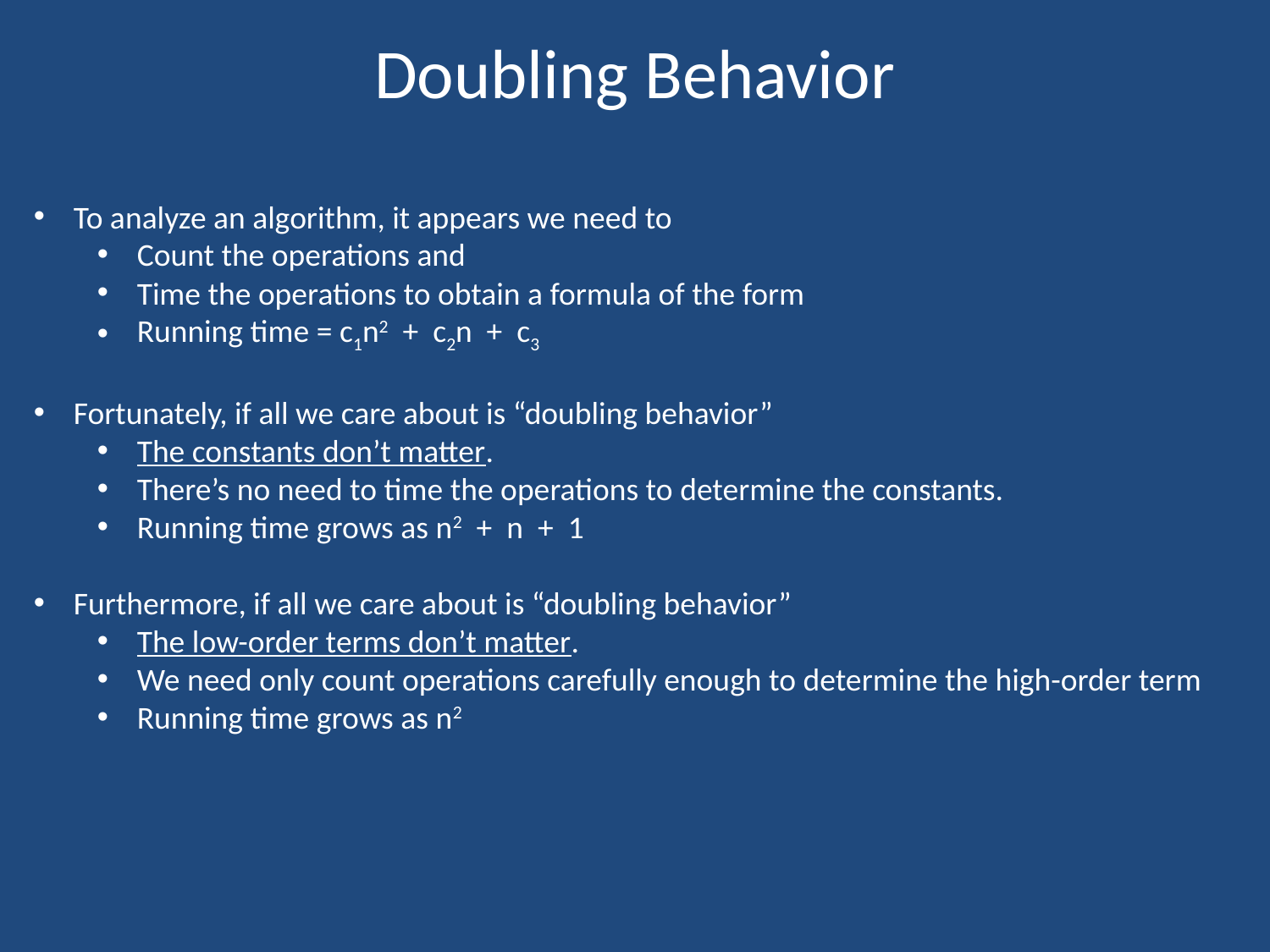

# Doubling Behavior
To analyze an algorithm, it appears we need to
Count the operations and
Time the operations to obtain a formula of the form
Running time = c1n2  +  c2n  +  c3
Fortunately, if all we care about is “doubling behavior”
The constants don’t matter.
There’s no need to time the operations to determine the constants.
Running time grows as n2  +  n  +  1
Furthermore, if all we care about is “doubling behavior”
The low-order terms don’t matter.
We need only count operations carefully enough to determine the high-order term
Running time grows as n2